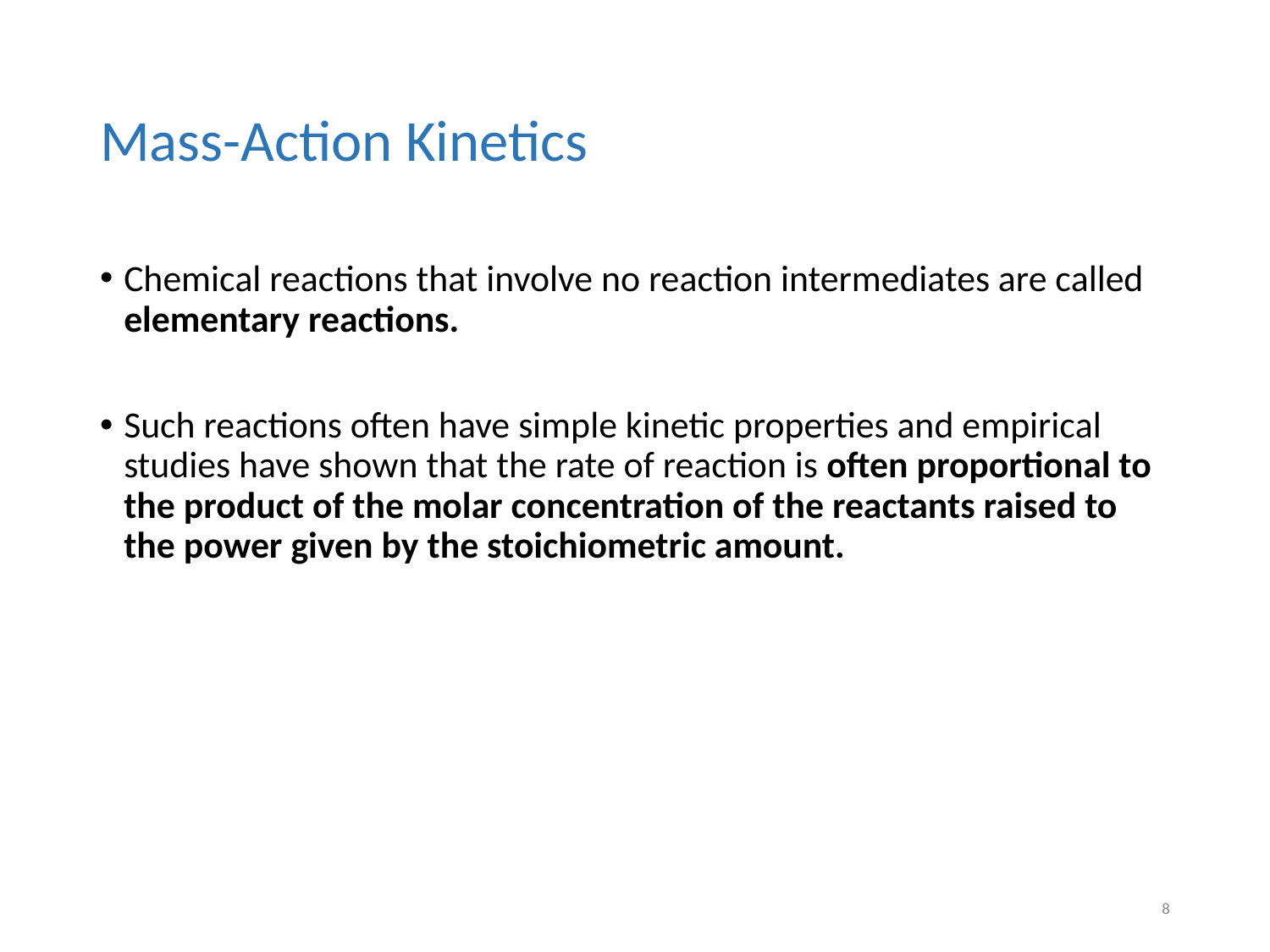

# Mass-Action Kinetics
Chemical reactions that involve no reaction intermediates are called elementary reactions.

Such reactions often have simple kinetic properties and empirical studies have shown that the rate of reaction is often proportional to the product of the molar concentration of the reactants raised to the power given by the stoichiometric amount.
8